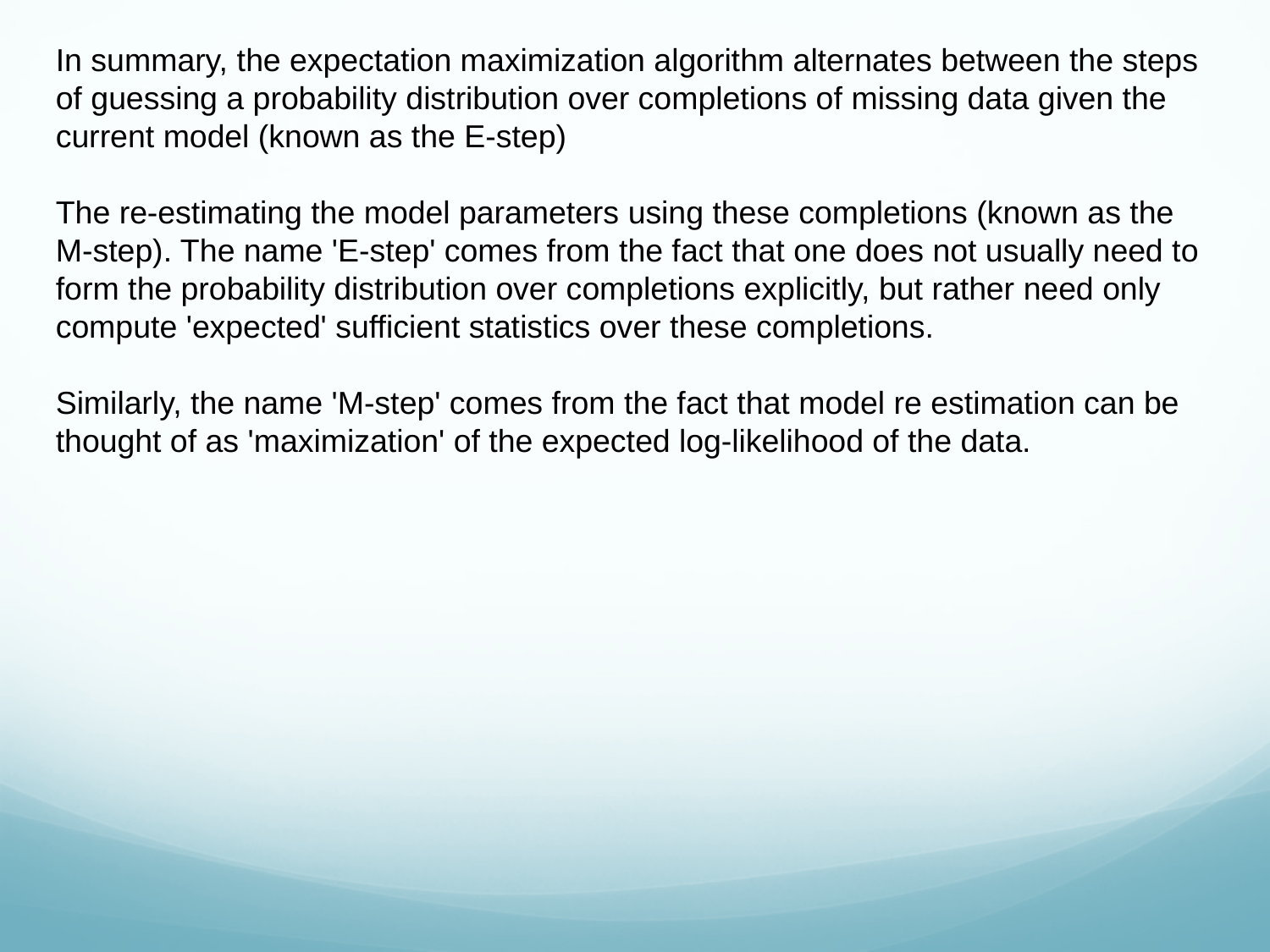

In summary, the expectation maximization algorithm alternates between the steps of guessing a probability distribution over completions of missing data given the current model (known as the E-step)

The re-estimating the model parameters using these completions (known as the M-step). The name 'E-step' comes from the fact that one does not usually need to form the probability distribution over completions explicitly, but rather need only compute 'expected' sufficient statistics over these completions.

Similarly, the name 'M-step' comes from the fact that model re estimation can be thought of as 'maximization' of the expected log-likelihood of the data.